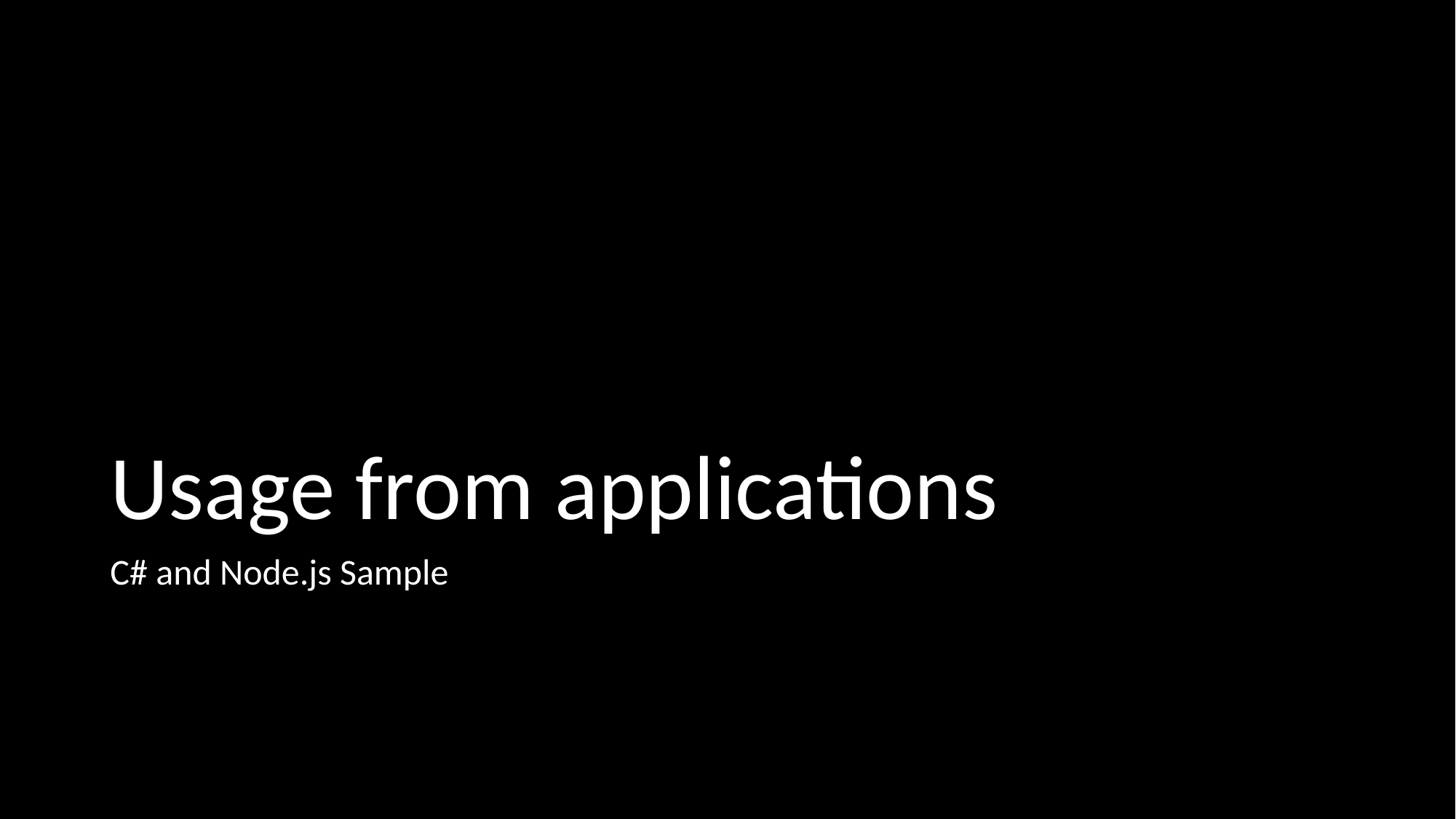

# Usage from applications
C# and Node.js Sample